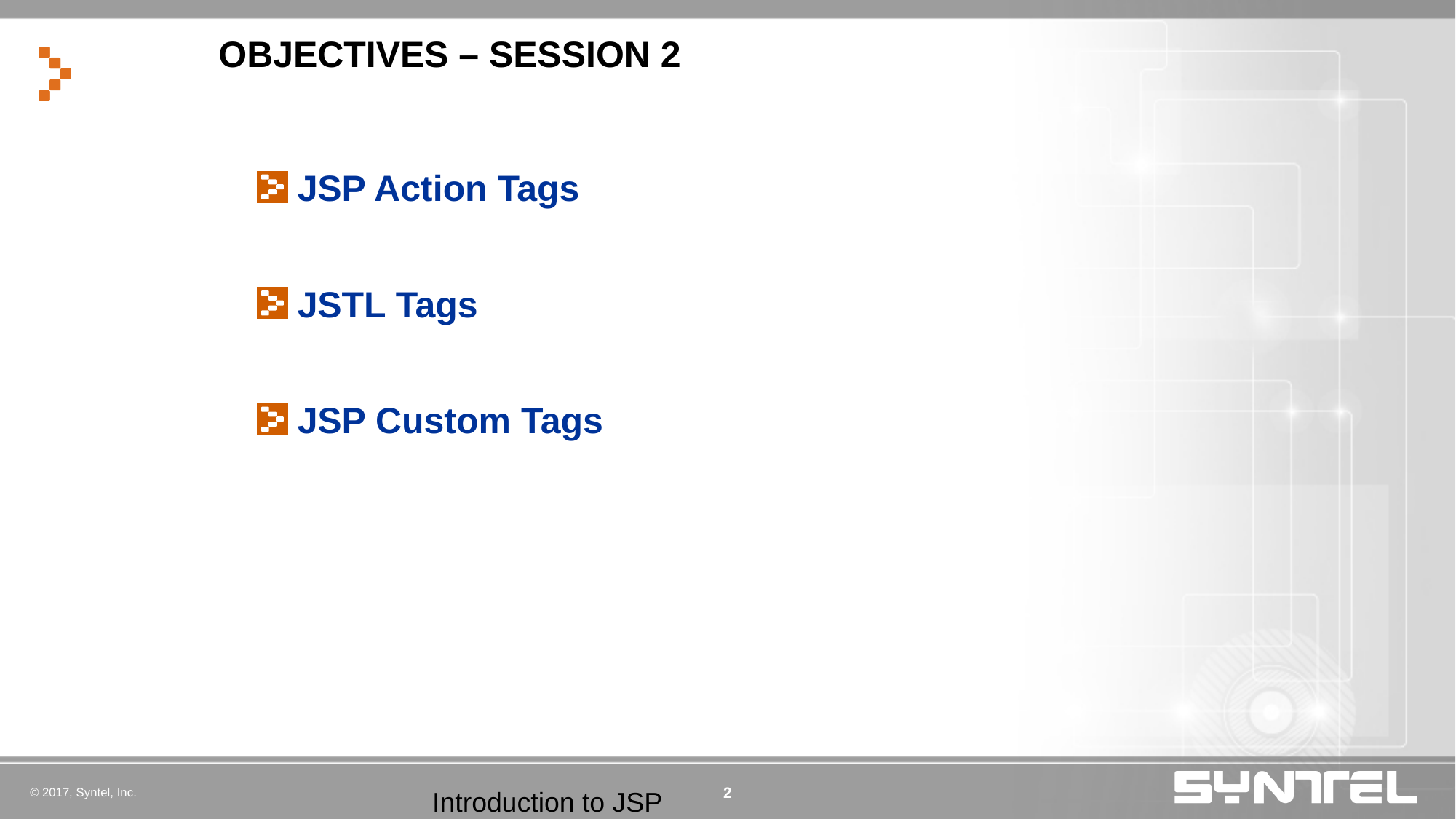

# OBJECTIVES – SESSION 2
JSP Action Tags

JSTL Tags

JSP Custom Tags

Introduction to JSP